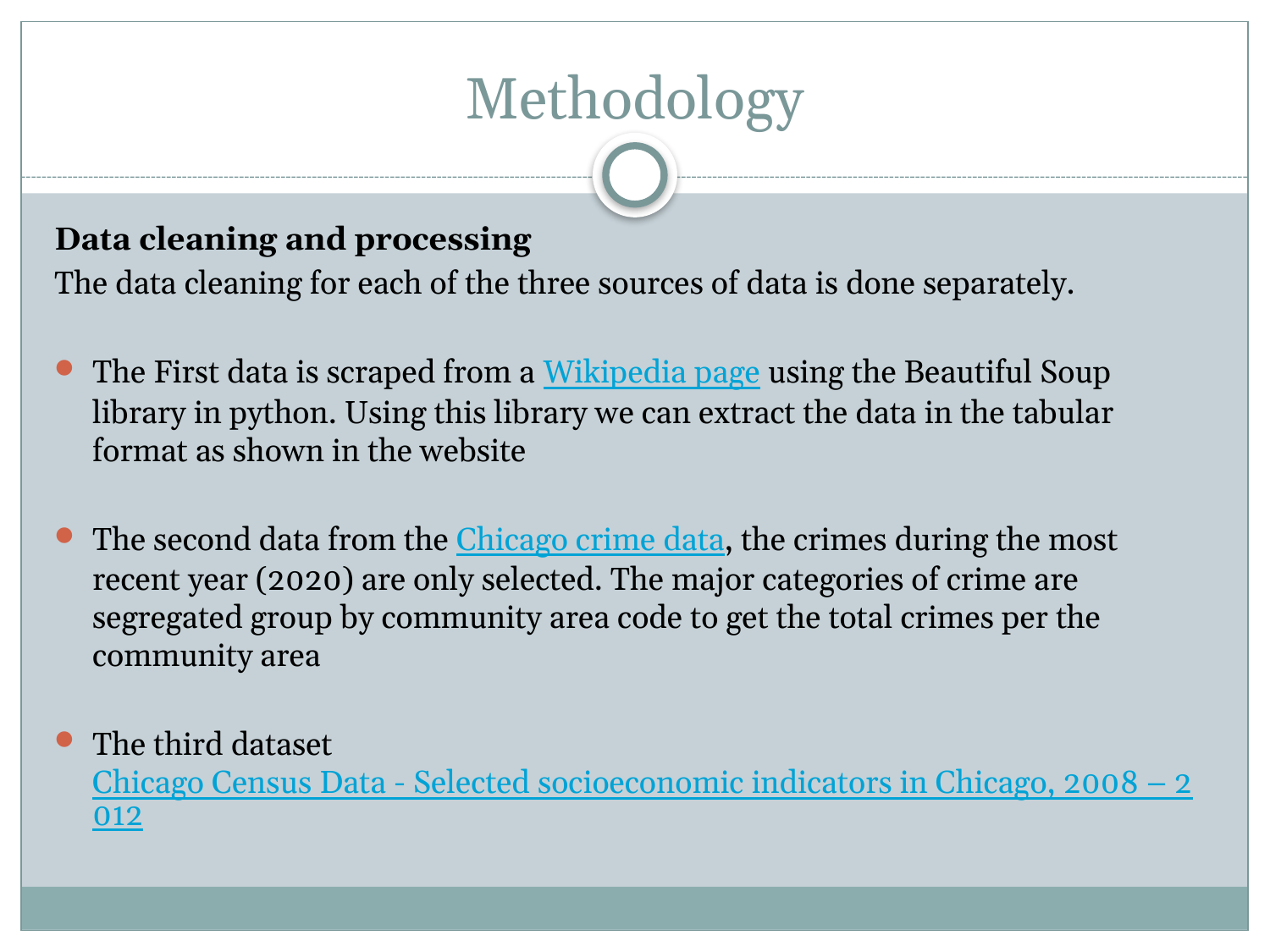

# Methodology
Data cleaning and processing
The data cleaning for each of the three sources of data is done separately.

The First data is scraped from a Wikipedia page using the Beautiful Soup library in python. Using this library we can extract the data in the tabular format as shown in the website

The second data from the Chicago crime data, the crimes during the most recent year (2020) are only selected. The major categories of crime are segregated group by community area code to get the total crimes per the community area

The third dataset Chicago Census Data - Selected socioeconomic indicators in Chicago, 2008 – 2012